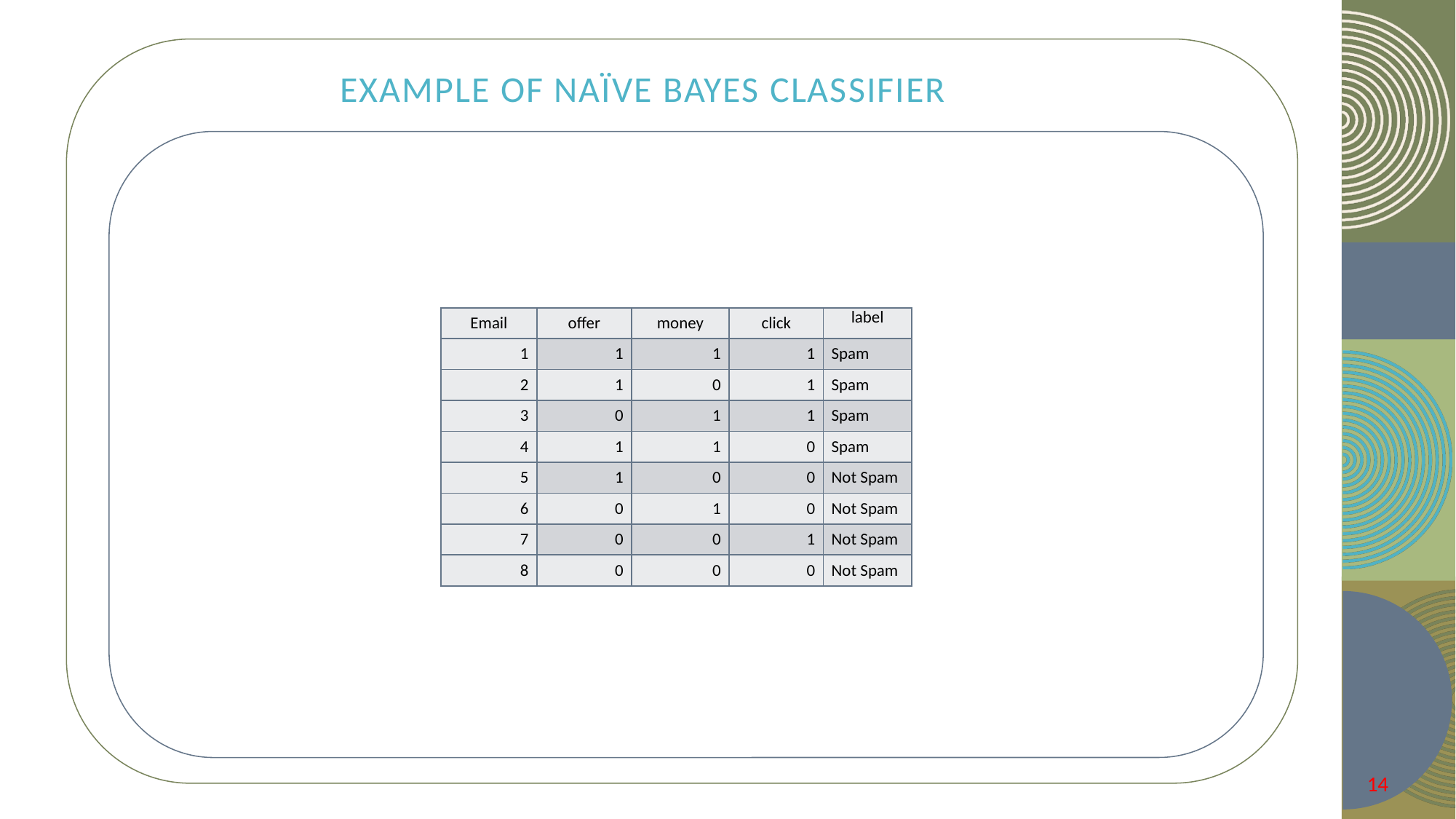

Example of Naïve Bayes Classifier

| Email | offer | money | click | label |
| --- | --- | --- | --- | --- |
| 1 | 1 | 1 | 1 | Spam |
| 2 | 1 | 0 | 1 | Spam |
| 3 | 0 | 1 | 1 | Spam |
| 4 | 1 | 1 | 0 | Spam |
| 5 | 1 | 0 | 0 | Not Spam |
| 6 | 0 | 1 | 0 | Not Spam |
| 7 | 0 | 0 | 1 | Not Spam |
| 8 | 0 | 0 | 0 | Not Spam |
14